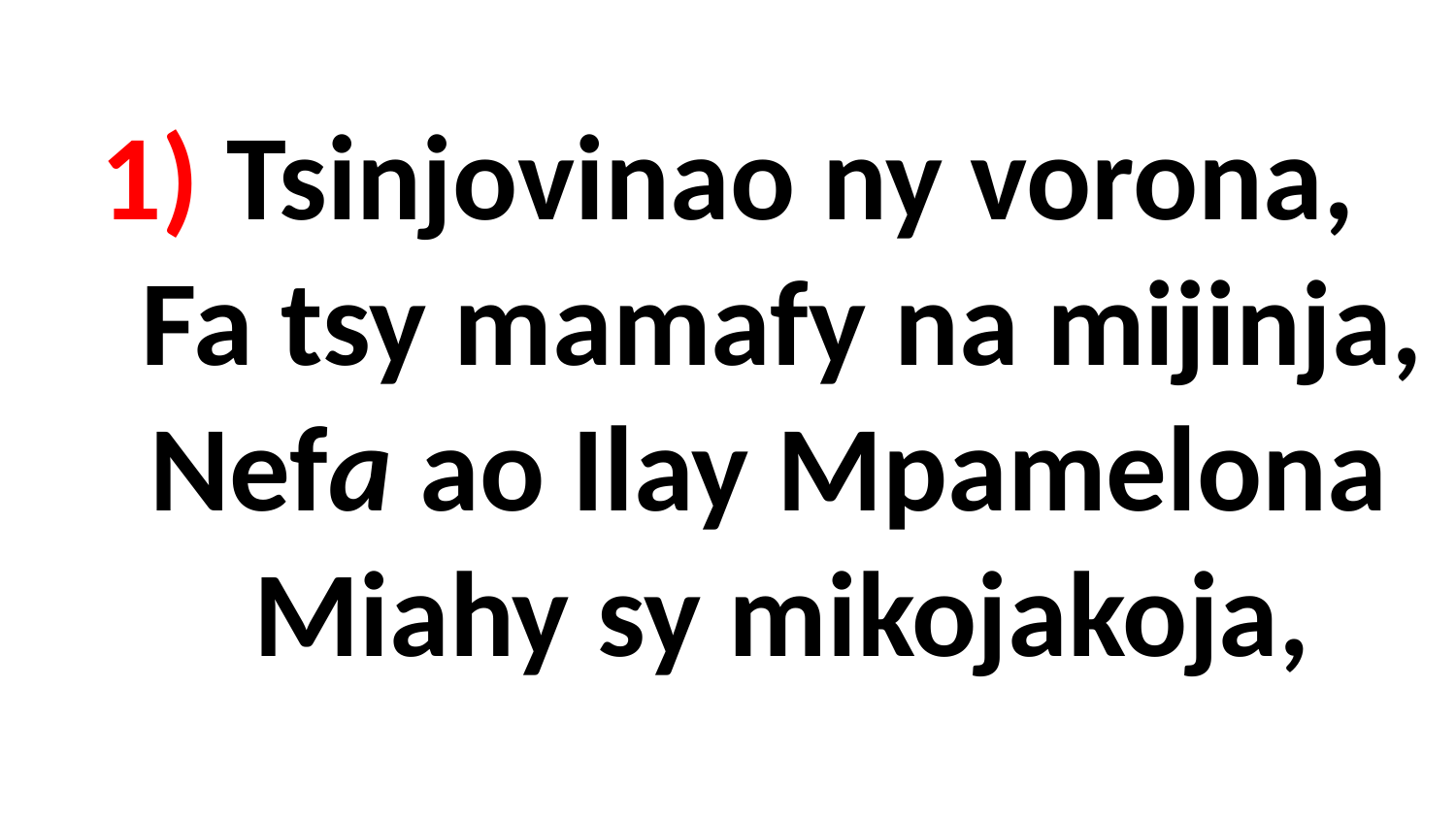

# 1) Tsinjovinao ny vorona, Fa tsy mamafy na mijinja, Nefa ao Ilay Mpamelona Miahy sy mikojakoja,